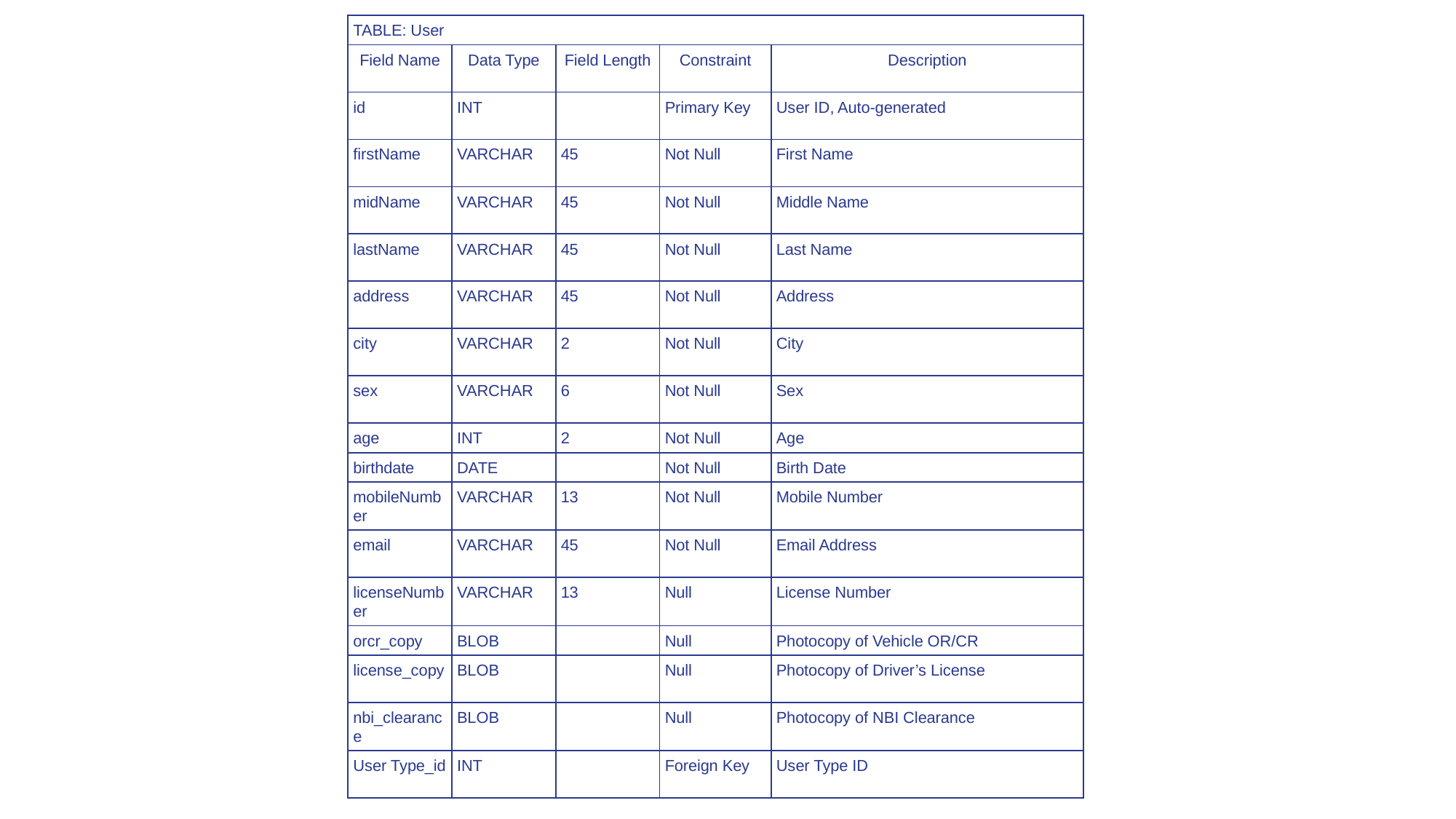

| TABLE: User |  |  |  |  |
| --- | --- | --- | --- | --- |
| Field Name | Data Type | Field Length | Constraint | Description |
| id | INT |  | Primary Key | User ID, Auto-generated |
| firstName | VARCHAR | 45 | Not Null | First Name |
| midName | VARCHAR | 45 | Not Null | Middle Name |
| lastName | VARCHAR | 45 | Not Null | Last Name |
| address | VARCHAR | 45 | Not Null | Address |
| city | VARCHAR | 2 | Not Null | City |
| sex | VARCHAR | 6 | Not Null | Sex |
| age | INT | 2 | Not Null | Age |
| birthdate | DATE |  | Not Null | Birth Date |
| mobileNumber | VARCHAR | 13 | Not Null | Mobile Number |
| email | VARCHAR | 45 | Not Null | Email Address |
| licenseNumber | VARCHAR | 13 | Null | License Number |
| orcr\_copy | BLOB |  | Null | Photocopy of Vehicle OR/CR |
| license\_copy | BLOB |  | Null | Photocopy of Driver’s License |
| nbi\_clearance | BLOB |  | Null | Photocopy of NBI Clearance |
| User Type\_id | INT |  | Foreign Key | User Type ID |